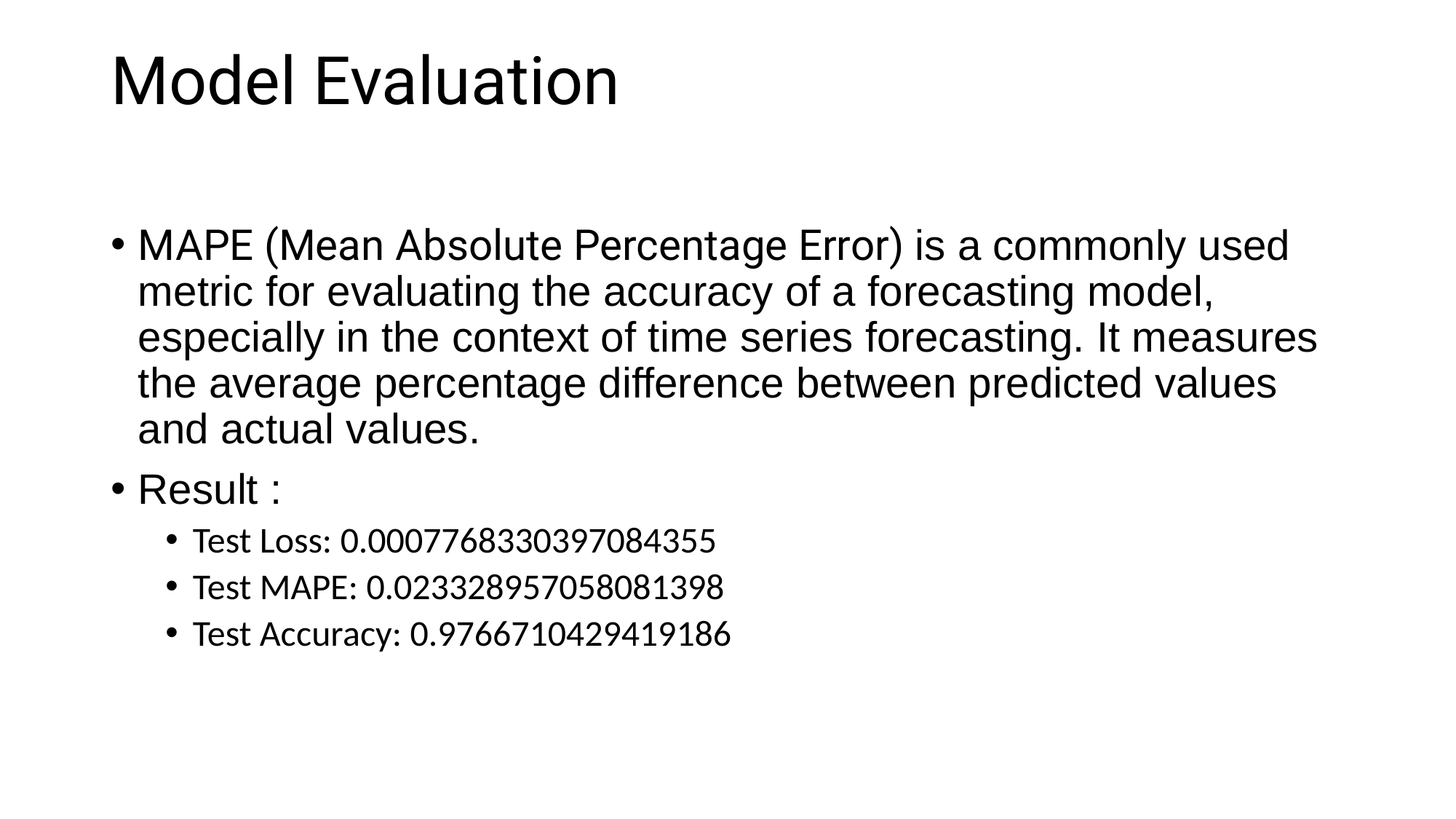

# Model Evaluation
MAPE (Mean Absolute Percentage Error) is a commonly used metric for evaluating the accuracy of a forecasting model, especially in the context of time series forecasting. It measures the average percentage difference between predicted values and actual values.
Result :
Test Loss: 0.0007768330397084355
Test MAPE: 0.023328957058081398
Test Accuracy: 0.9766710429419186